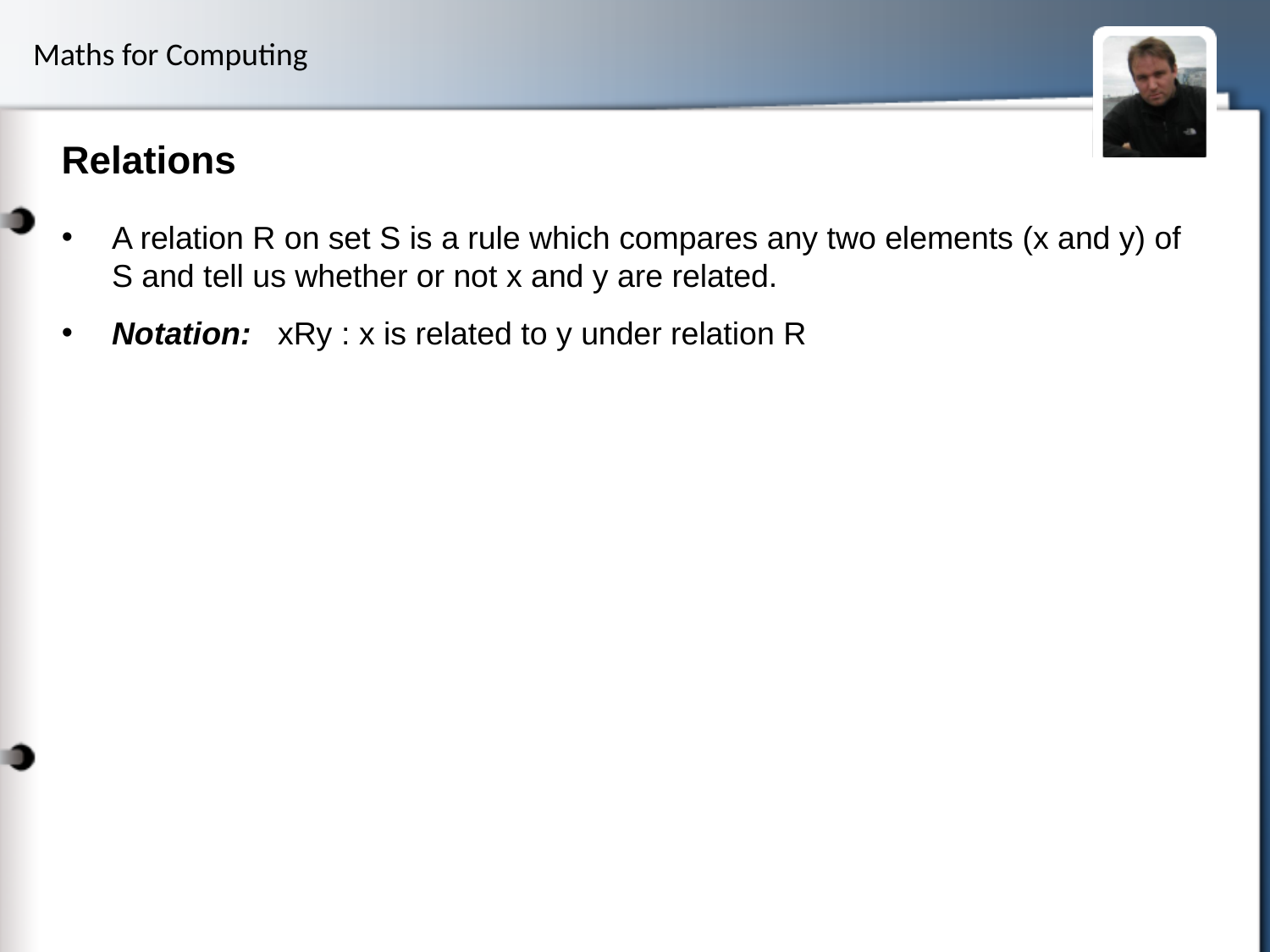

# Relations
A relation R on set S is a rule which compares any two elements (x and y) of S and tell us whether or not x and y are related.
Notation:   xRy : x is related to y under relation R